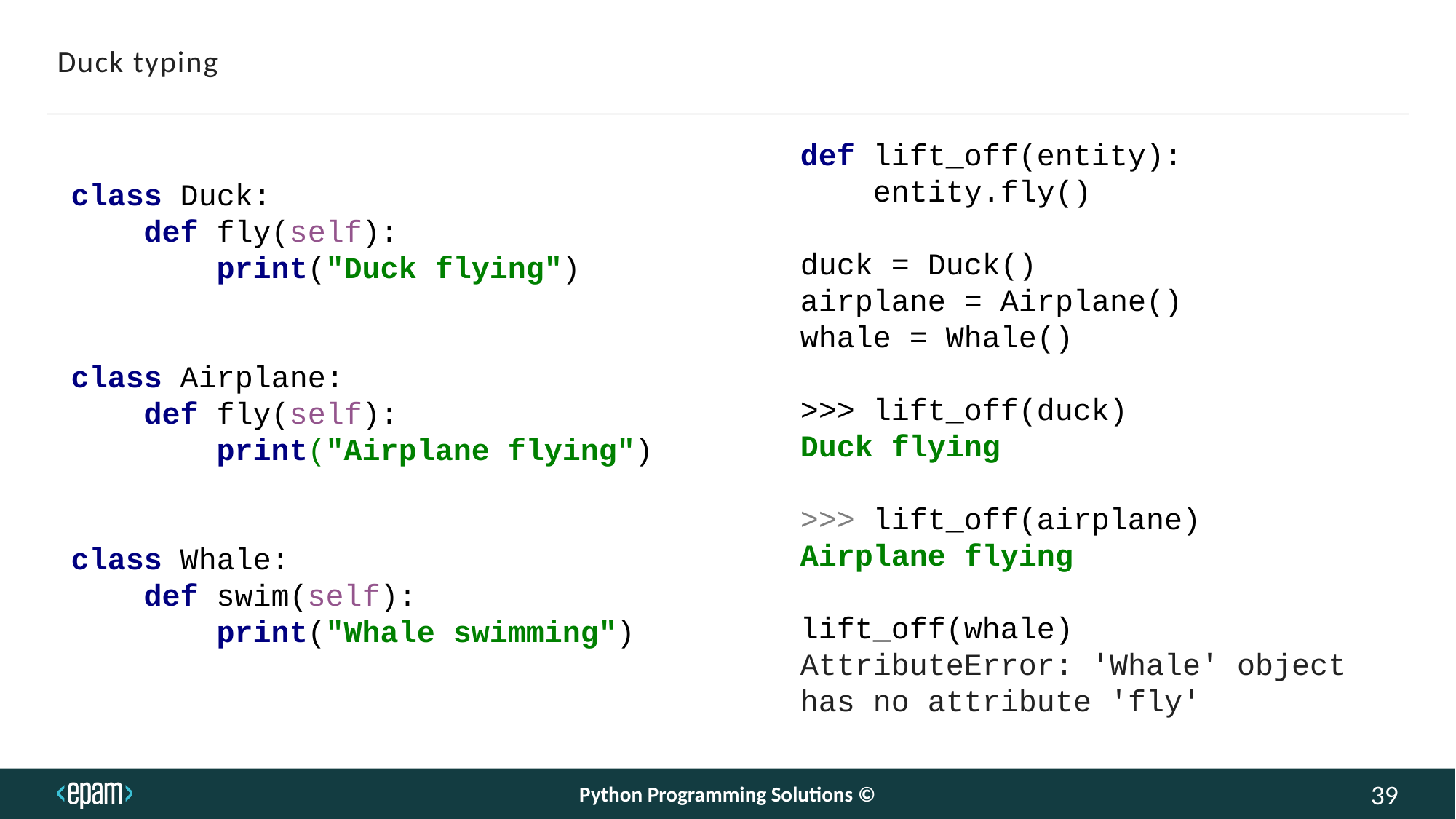

# Duck typing
def lift_off(entity):
    entity.fly()
duck = Duck()
airplane = Airplane()
whale = Whale()
>>> lift_off(duck)
Duck flying
>>> lift_off(airplane)
Airplane flying
lift_off(whale)
AttributeError: 'Whale' object
has no attribute 'fly'
class Duck:
    def fly(self):
        print("Duck flying")
class Airplane:
    def fly(self):
        print("Airplane flying")
class Whale:
    def swim(self):
        print("Whale swimming")
Python Programming Solutions ©
39